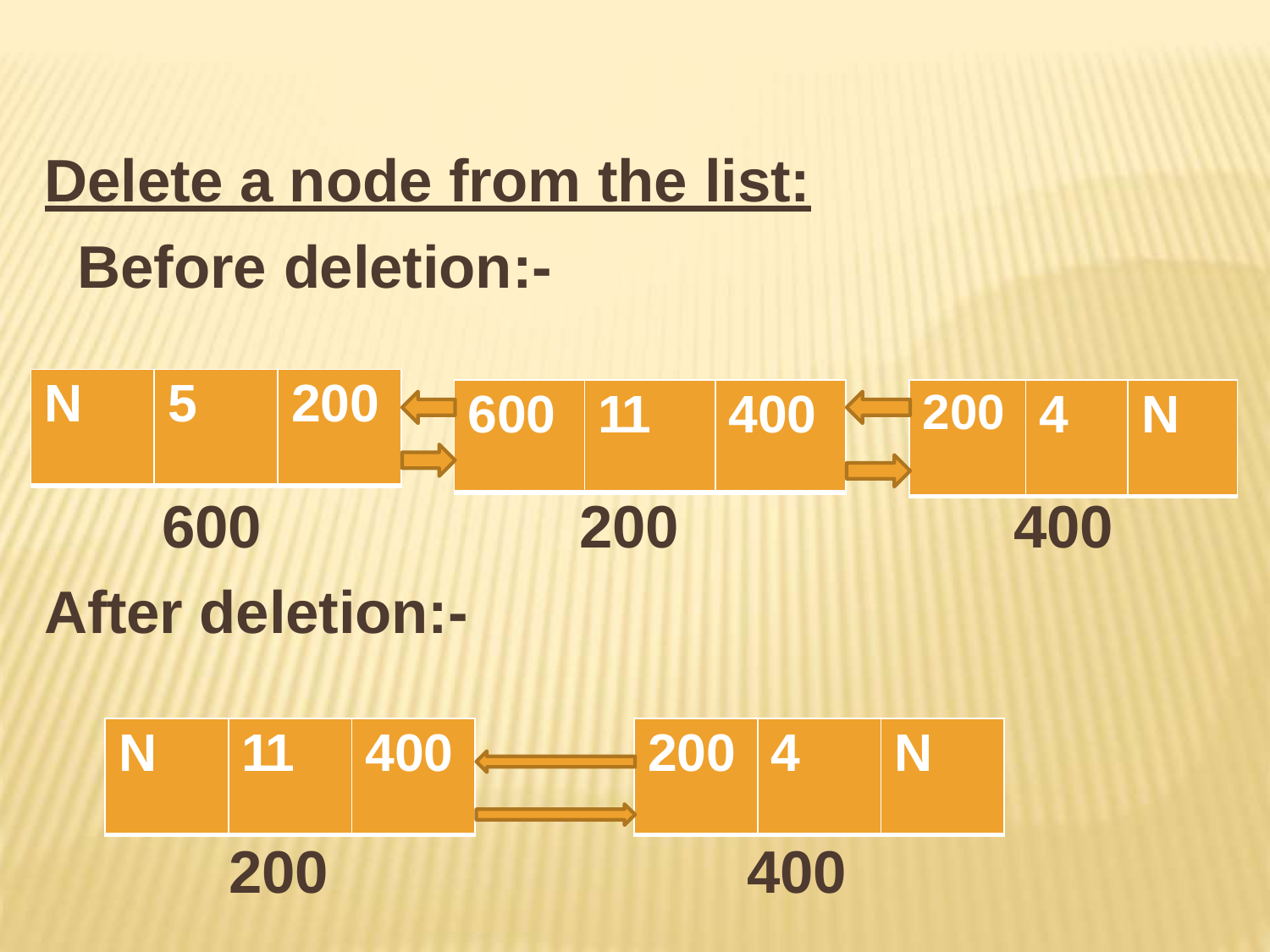

# Delete a node from the list:  Before deletion:-

| N | 5 | 200 |
| --- | --- | --- |
| 600 | 11 | 400 |
| --- | --- | --- |
| 200 | 4 | N |
| --- | --- | --- |

600
200
400
After deletion:-
| N | 11 | 400 |
| --- | --- | --- |
| 200 | 4 | N |
| --- | --- | --- |

200
400